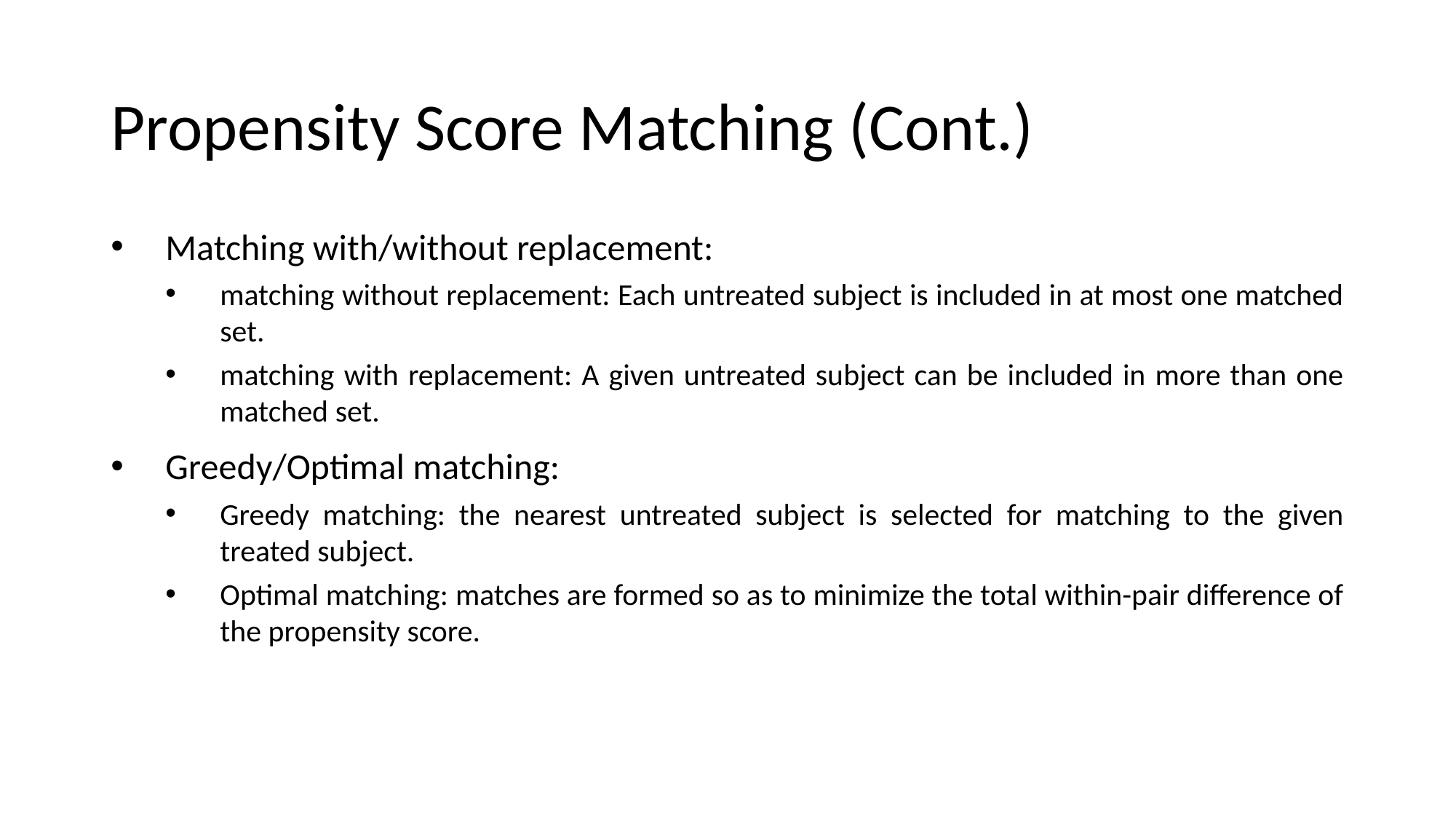

Propensity Score Matching (Cont.)
Matching with/without replacement:
matching without replacement: Each untreated subject is included in at most one matched set.
matching with replacement: A given untreated subject can be included in more than one matched set.
Greedy/Optimal matching:
Greedy matching: the nearest untreated subject is selected for matching to the given treated subject.
Optimal matching: matches are formed so as to minimize the total within-pair difference of the propensity score.